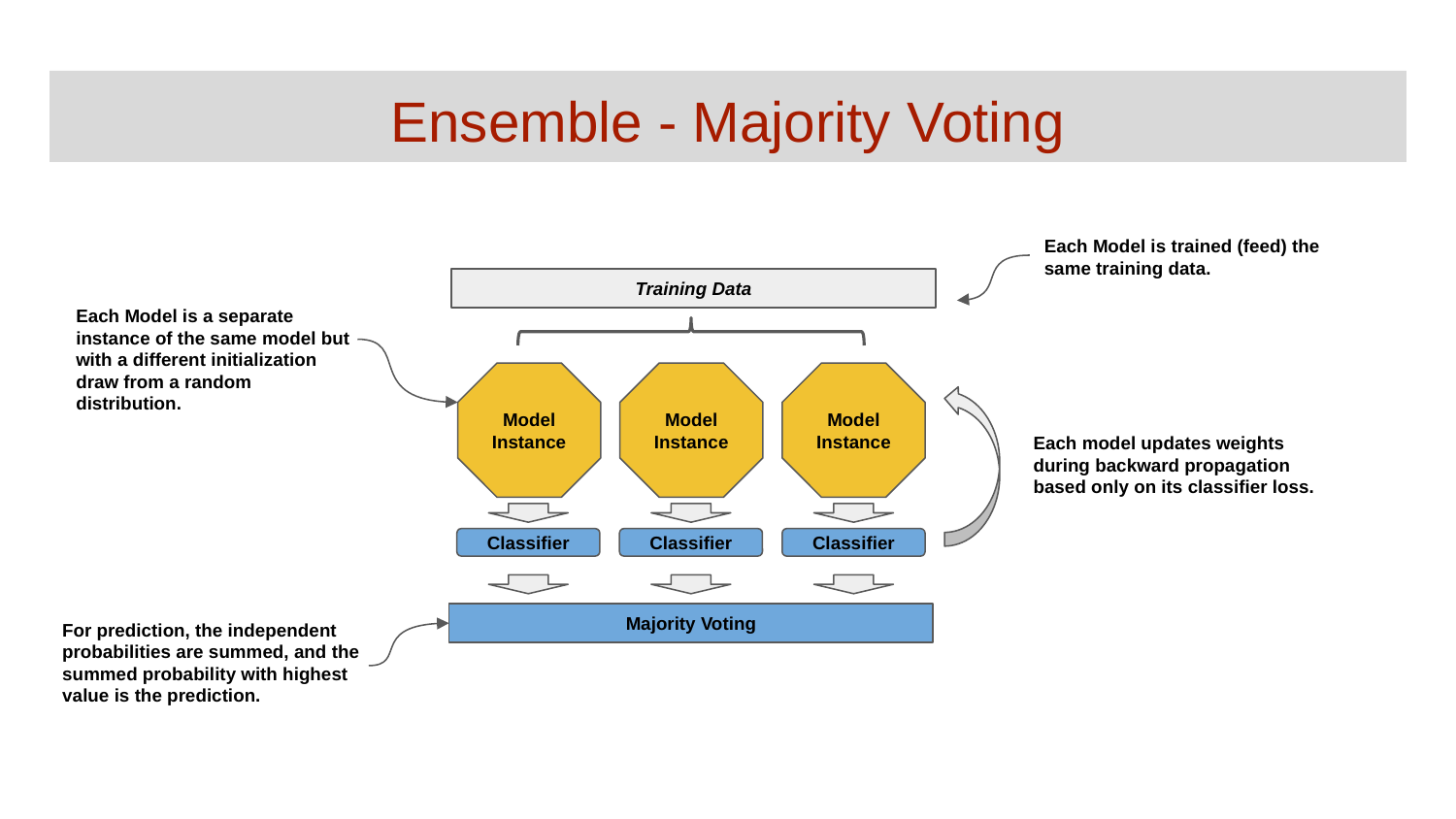

# Ensemble - Majority Voting

Each Model is trained (feed) the same training data.
Training Data
Each Model is a separate instance of the same model but with a different initialization draw from a random distribution.
Model Instance
Model Instance
Model Instance

Each model updates weights during backward propagation based only on its classifier loss.

Classifier
Classifier
Classifier

For prediction, the independent probabilities are summed, and the summed probability with highest value is the prediction.
Majority Voting